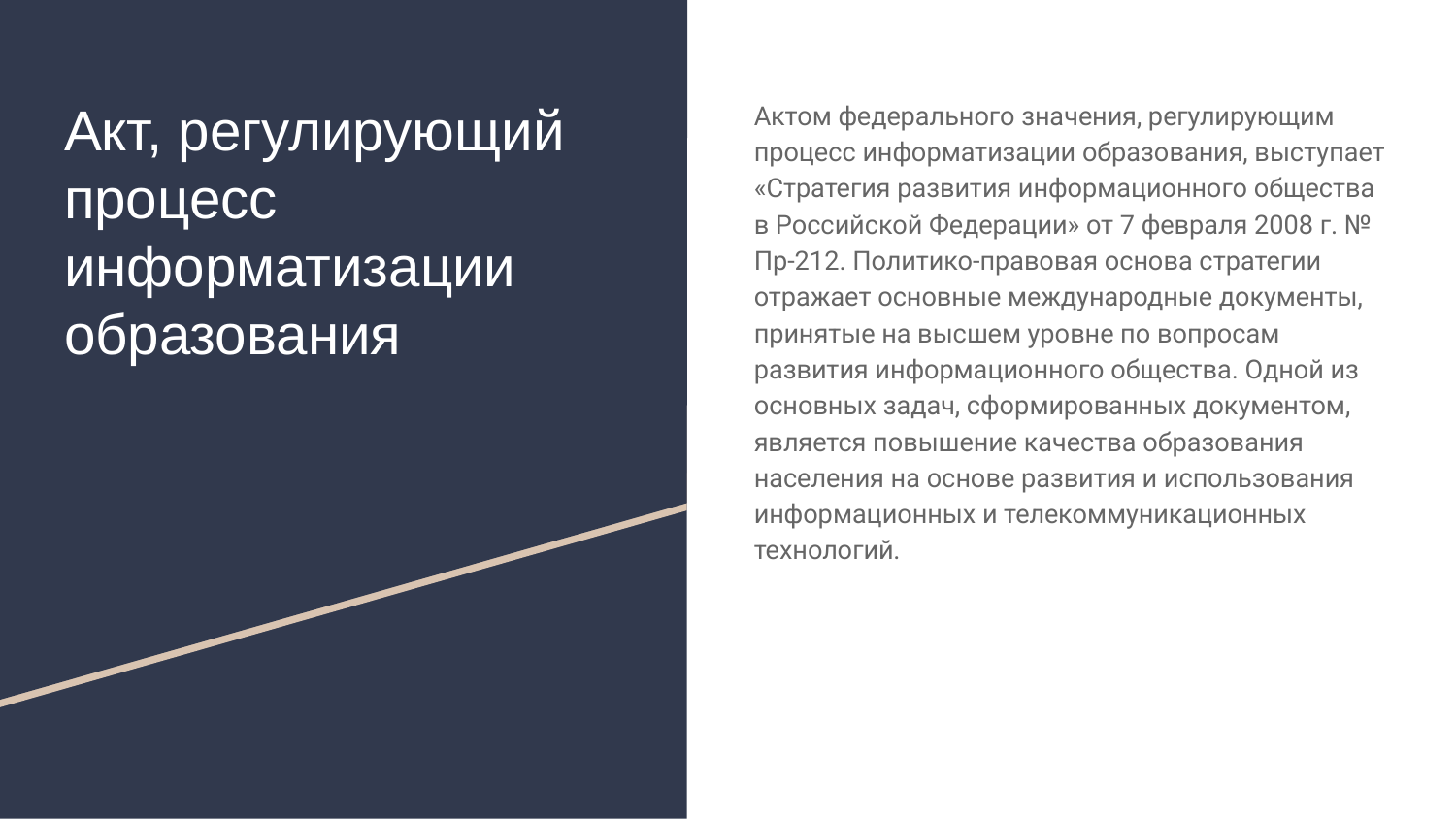

# Акт, регулирующий процесс информатизации образования
Актом федерального значения, регулирующим процесс информатизации образования, выступает «Стратегия развития информационного общества в Российской Федерации» от 7 февраля 2008 г. № Пр-212. Политико-правовая основа стратегии отражает основные международные документы, принятые на высшем уровне по вопросам развития информационного общества. Одной из основных задач, сформированных документом, является повышение качества образования населения на основе развития и использования информационных и телекоммуникационных технологий.